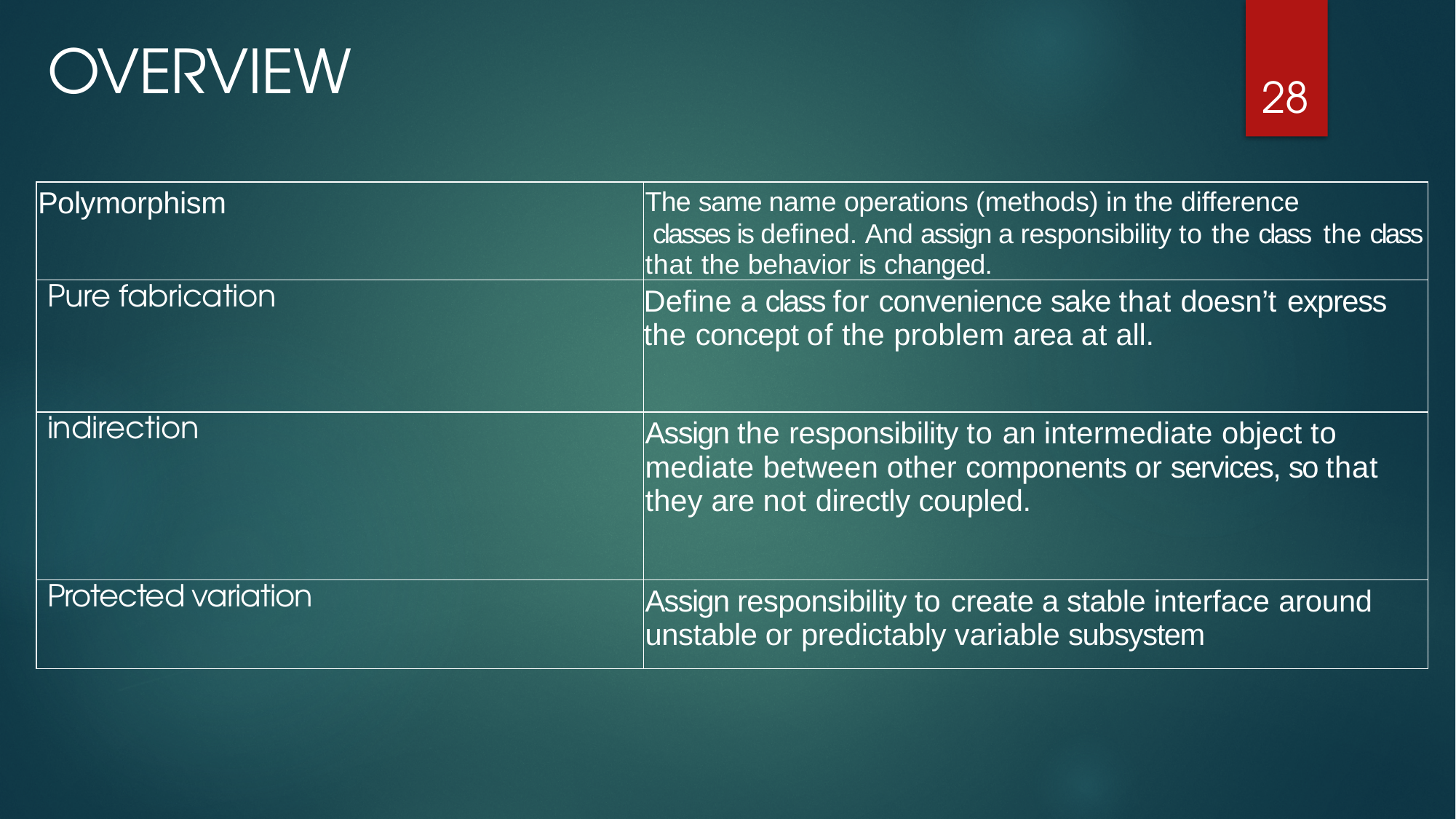

OVERVIEW
28
| Polymorphism | The same name operations (methods) in the difference classes is defined. And assign a responsibility to the class the class that the behavior is changed. |
| --- | --- |
| Pure fabrication | Define a class for convenience sake that doesn’t express the concept of the problem area at all. |
| indirection | Assign the responsibility to an intermediate object to mediate between other components or services, so that they are not directly coupled. |
| Protected variation | Assign responsibility to create a stable interface around unstable or predictably variable subsystem |